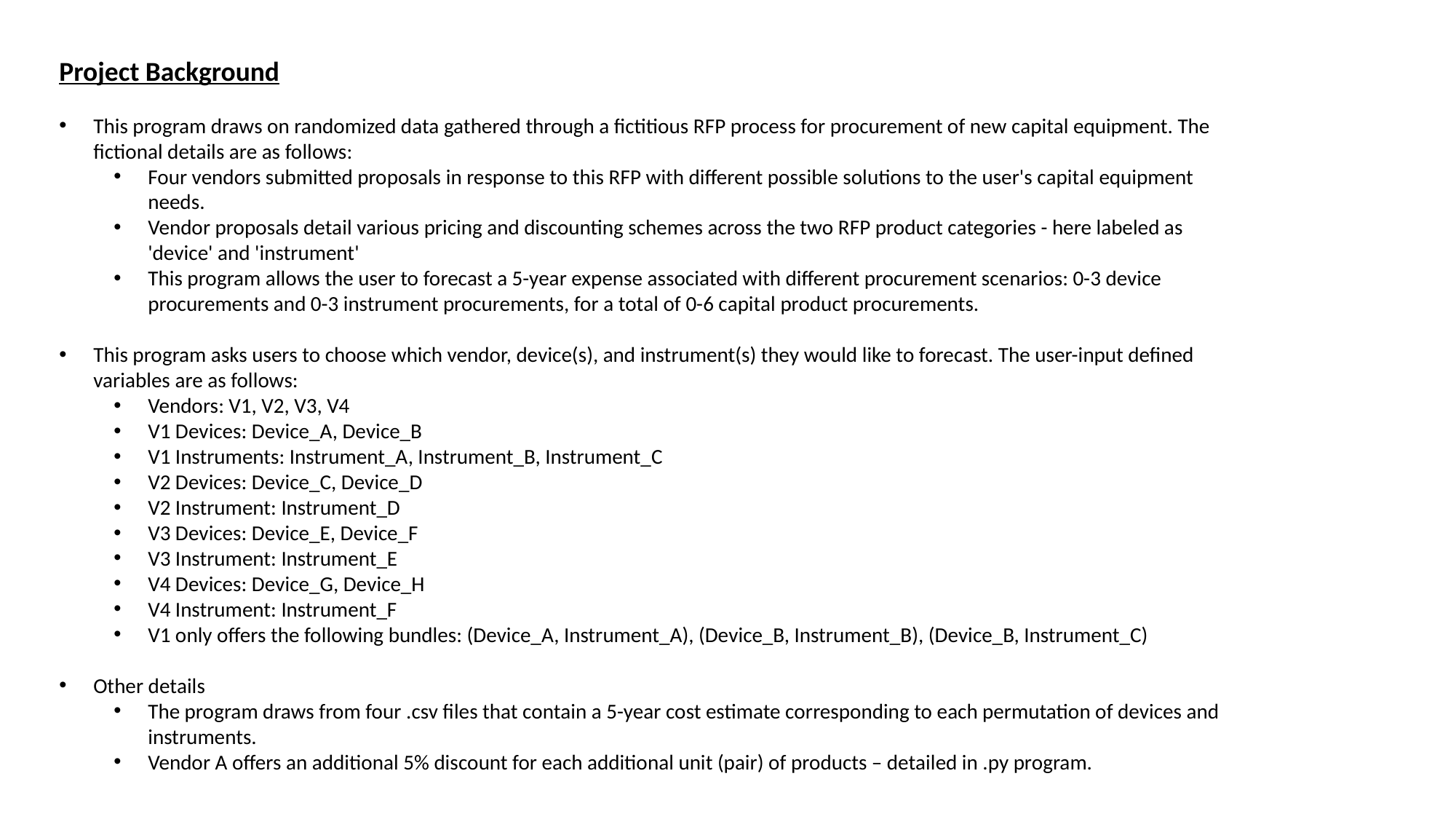

Project Background

This program draws on randomized data gathered through a fictitious RFP process for procurement of new capital equipment. The fictional details are as follows:
Four vendors submitted proposals in response to this RFP with different possible solutions to the user's capital equipment needs.
Vendor proposals detail various pricing and discounting schemes across the two RFP product categories - here labeled as 'device' and 'instrument'
This program allows the user to forecast a 5-year expense associated with different procurement scenarios: 0-3 device procurements and 0-3 instrument procurements, for a total of 0-6 capital product procurements.

This program asks users to choose which vendor, device(s), and instrument(s) they would like to forecast. The user-input defined variables are as follows:
Vendors: V1, V2, V3, V4
V1 Devices: Device_A, Device_B
V1 Instruments: Instrument_A, Instrument_B, Instrument_C
V2 Devices: Device_C, Device_D
V2 Instrument: Instrument_D
V3 Devices: Device_E, Device_F
V3 Instrument: Instrument_E
V4 Devices: Device_G, Device_H
V4 Instrument: Instrument_F
V1 only offers the following bundles: (Device_A, Instrument_A), (Device_B, Instrument_B), (Device_B, Instrument_C)

Other details
The program draws from four .csv files that contain a 5-year cost estimate corresponding to each permutation of devices and instruments.
Vendor A offers an additional 5% discount for each additional unit (pair) of products – detailed in .py program.